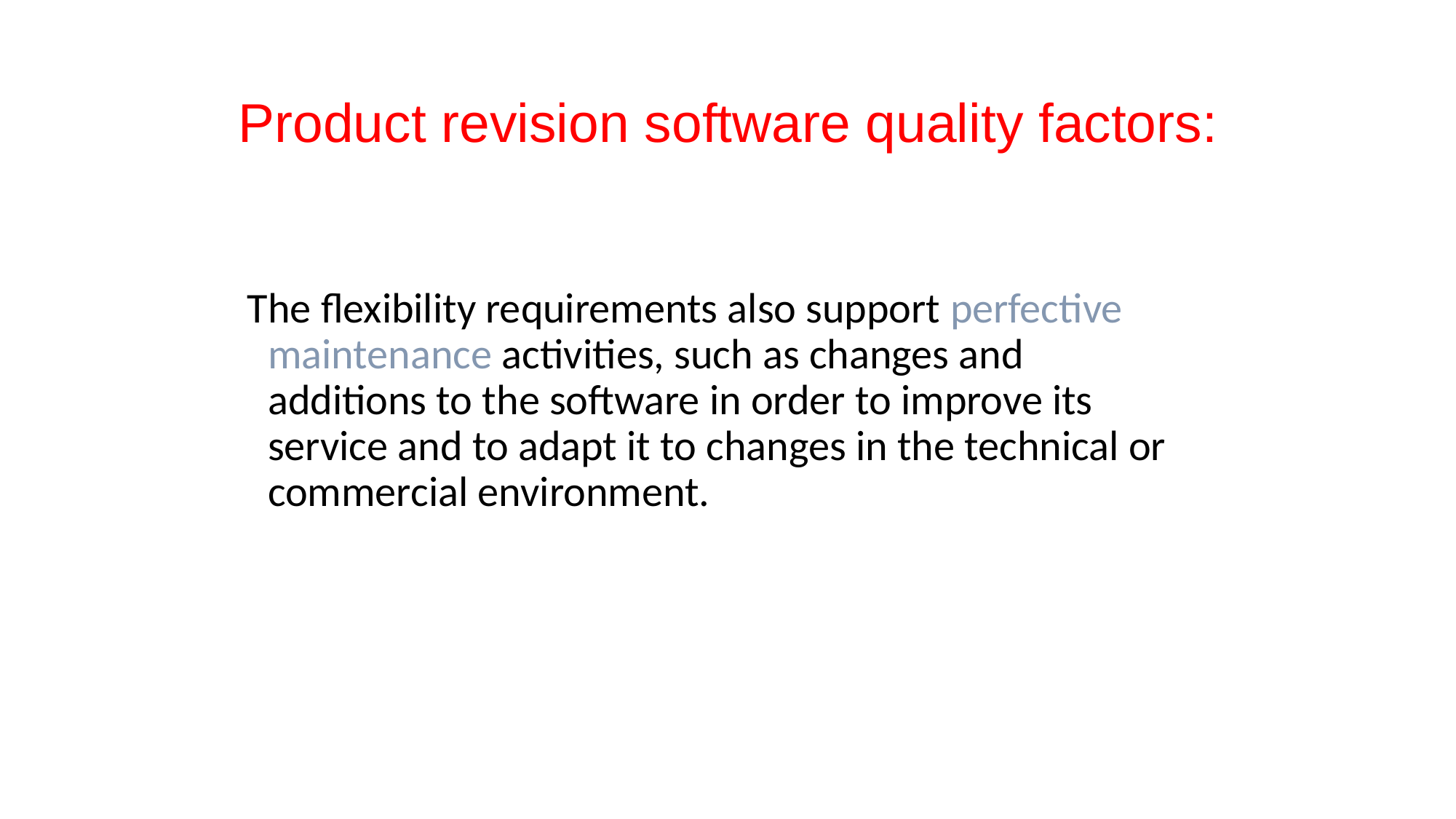

# Product revision software quality factors:

The flexibility requirements also support perfective maintenance activities, such as changes and additions to the software in order to improve its service and to adapt it to changes in the technical or commercial environment.